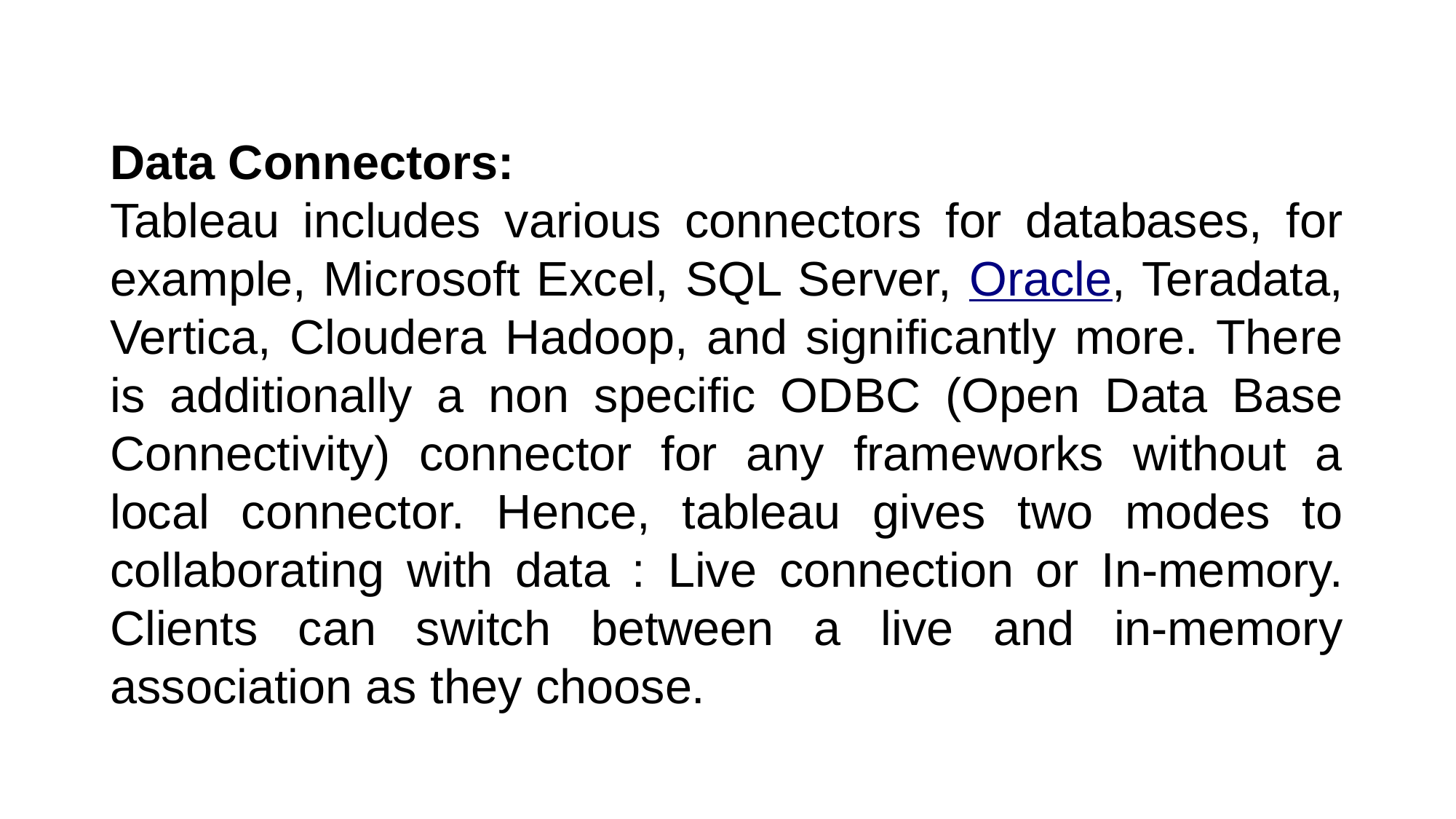

Data Connectors:
Tableau includes various connectors for databases, for example, Microsoft Excel, SQL Server, Oracle, Teradata, Vertica, Cloudera Hadoop, and significantly more. There is additionally a non specific ODBC (Open Data Base Connectivity) connector for any frameworks without a local connector. Hence, tableau gives two modes to collaborating with data : Live connection or In-memory. Clients can switch between a live and in-memory association as they choose.